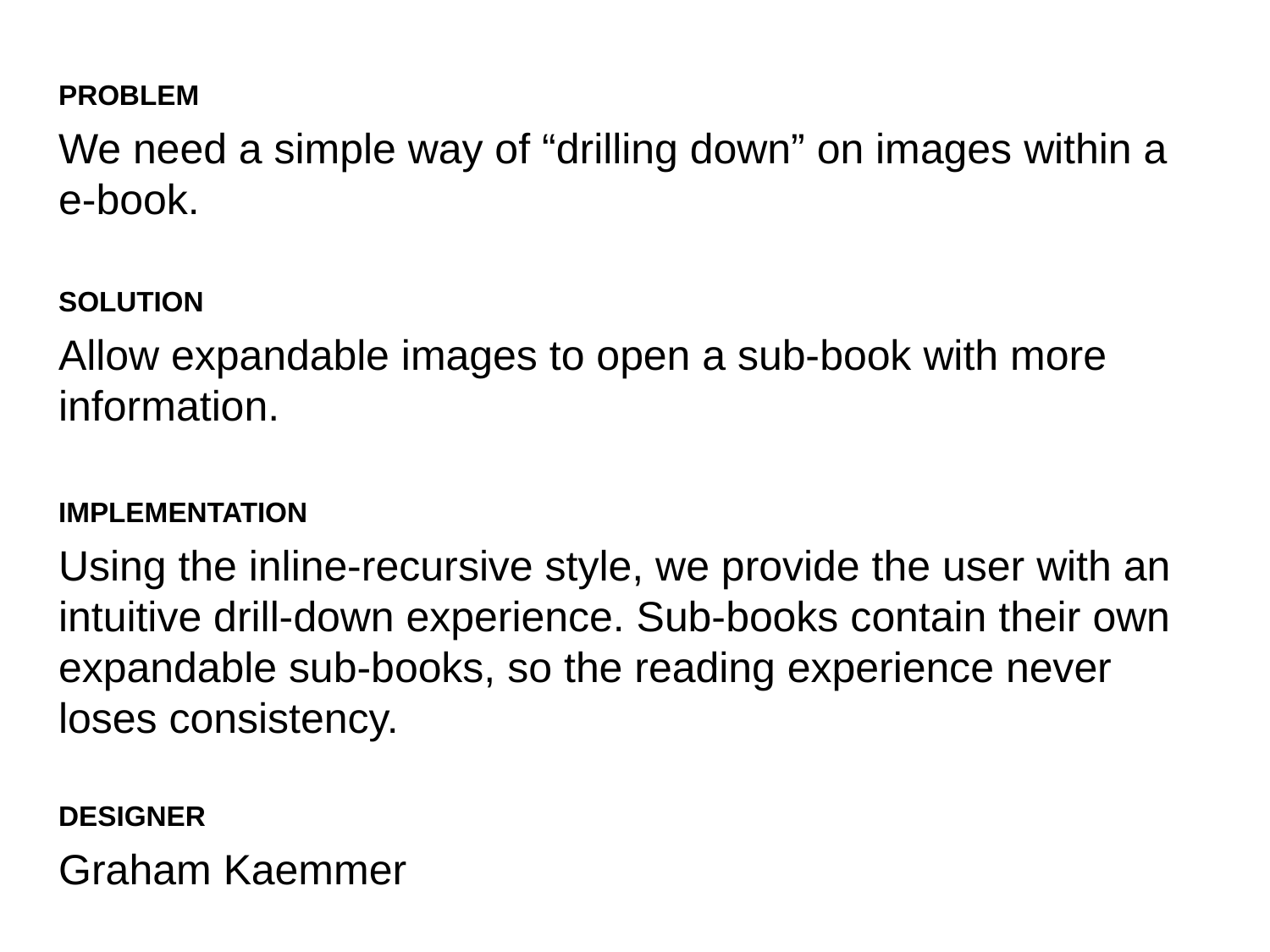

PROBLEM
We need a simple way of “drilling down” on images within a e-book.
SOLUTION
Allow expandable images to open a sub-book with more information.
IMPLEMENTATION
Using the inline-recursive style, we provide the user with an intuitive drill-down experience. Sub-books contain their own expandable sub-books, so the reading experience never loses consistency.
DESIGNER
Graham Kaemmer